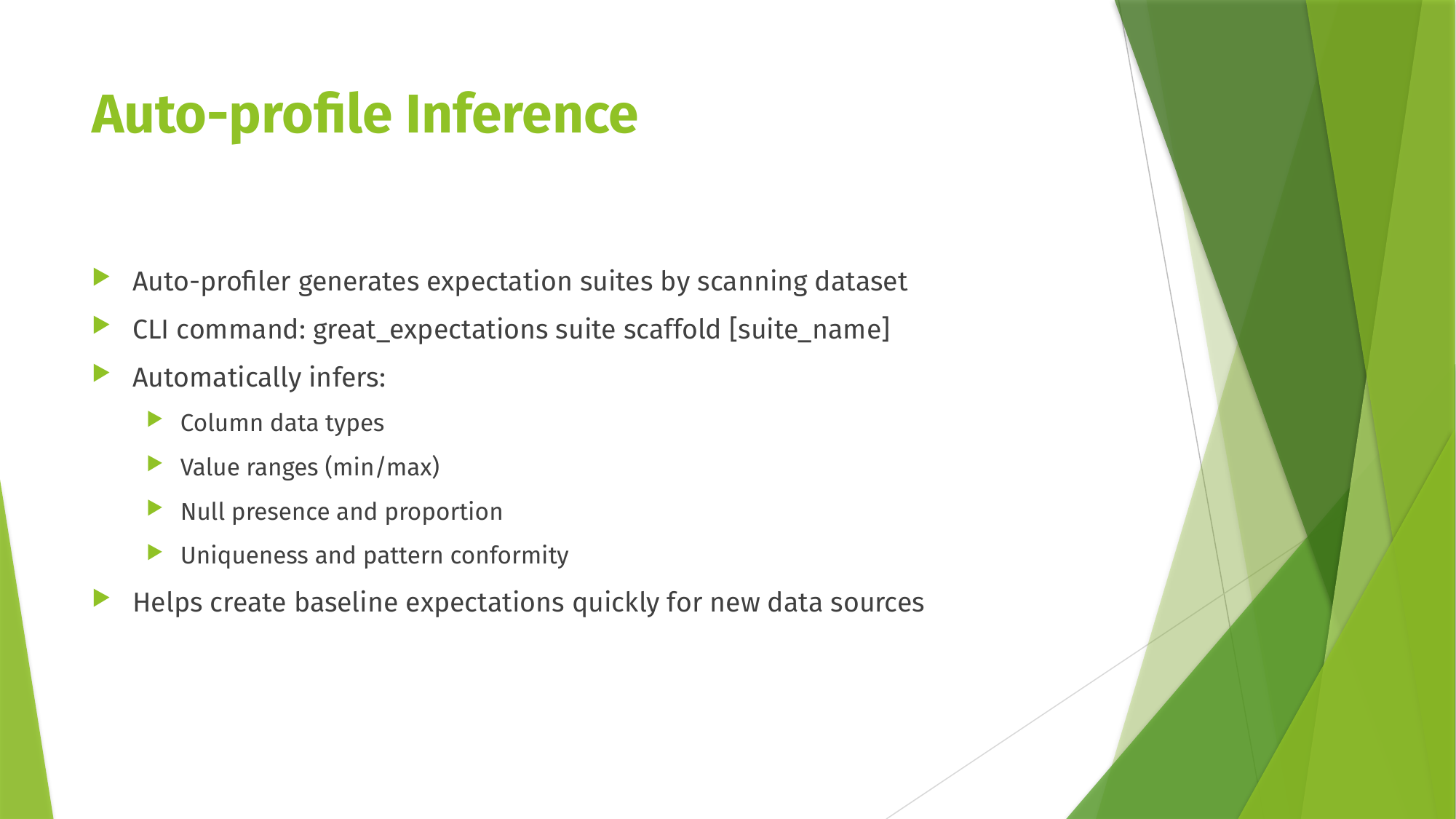

# Auto-profile Inference
Auto-profiler generates expectation suites by scanning dataset
CLI command: great_expectations suite scaffold [suite_name]
Automatically infers:
Column data types
Value ranges (min/max)
Null presence and proportion
Uniqueness and pattern conformity
Helps create baseline expectations quickly for new data sources